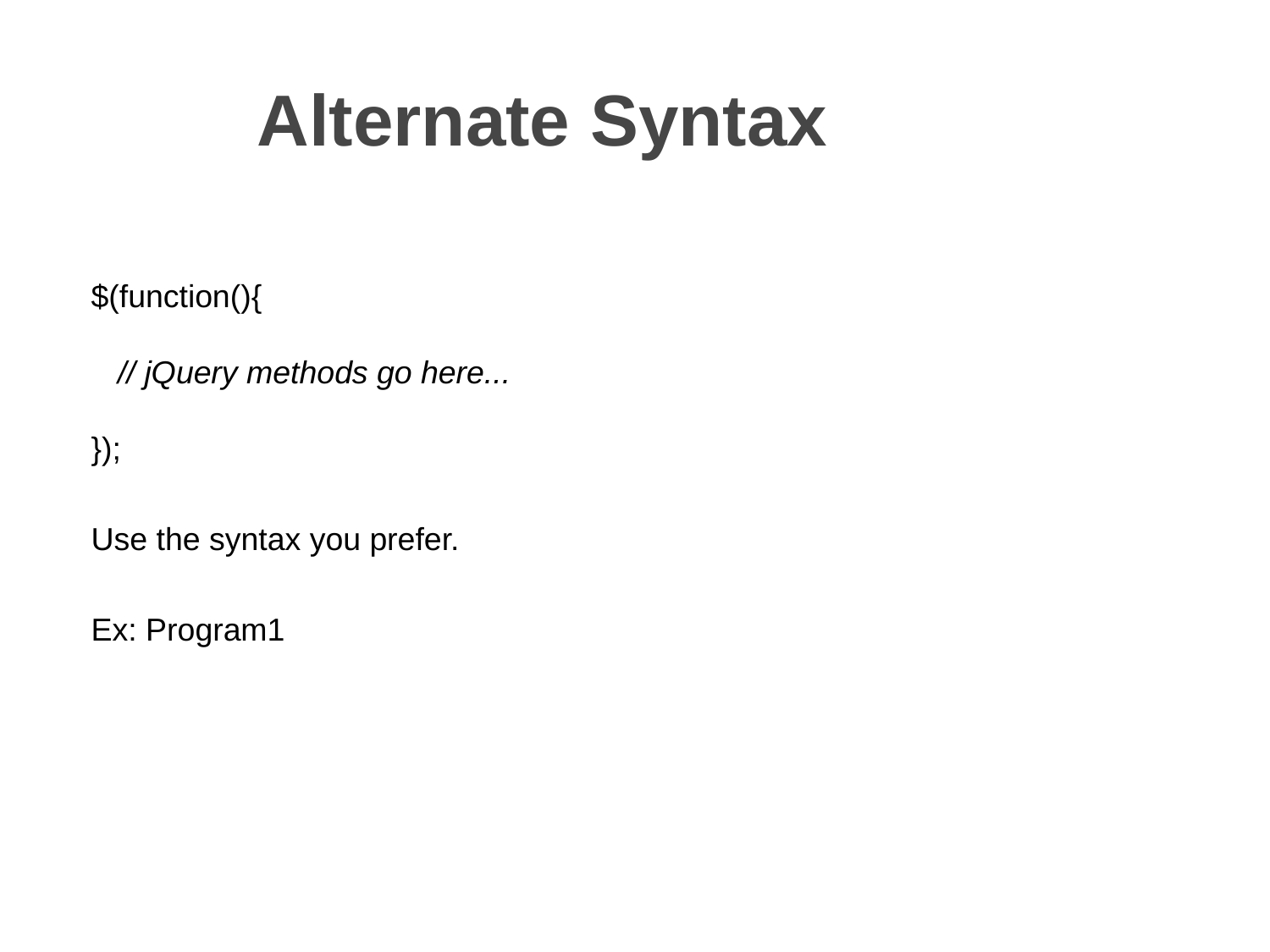

# Alternate Syntax

$(function(){
   // jQuery methods go here...
});

Use the syntax you prefer.

Ex: Program1